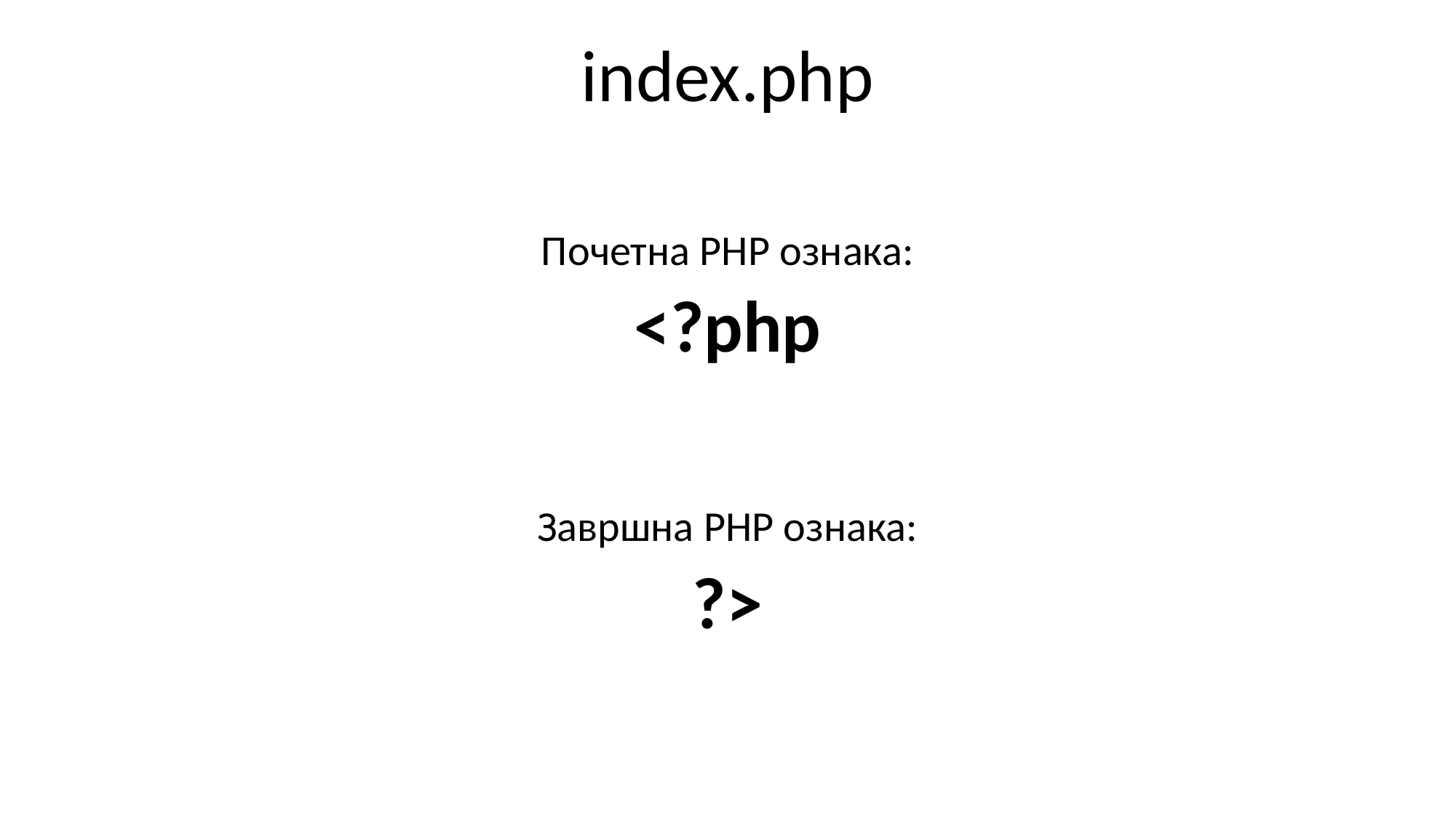

index.php
Почетна PHP ознака:
<?php

Завршна PHP ознака:
?>